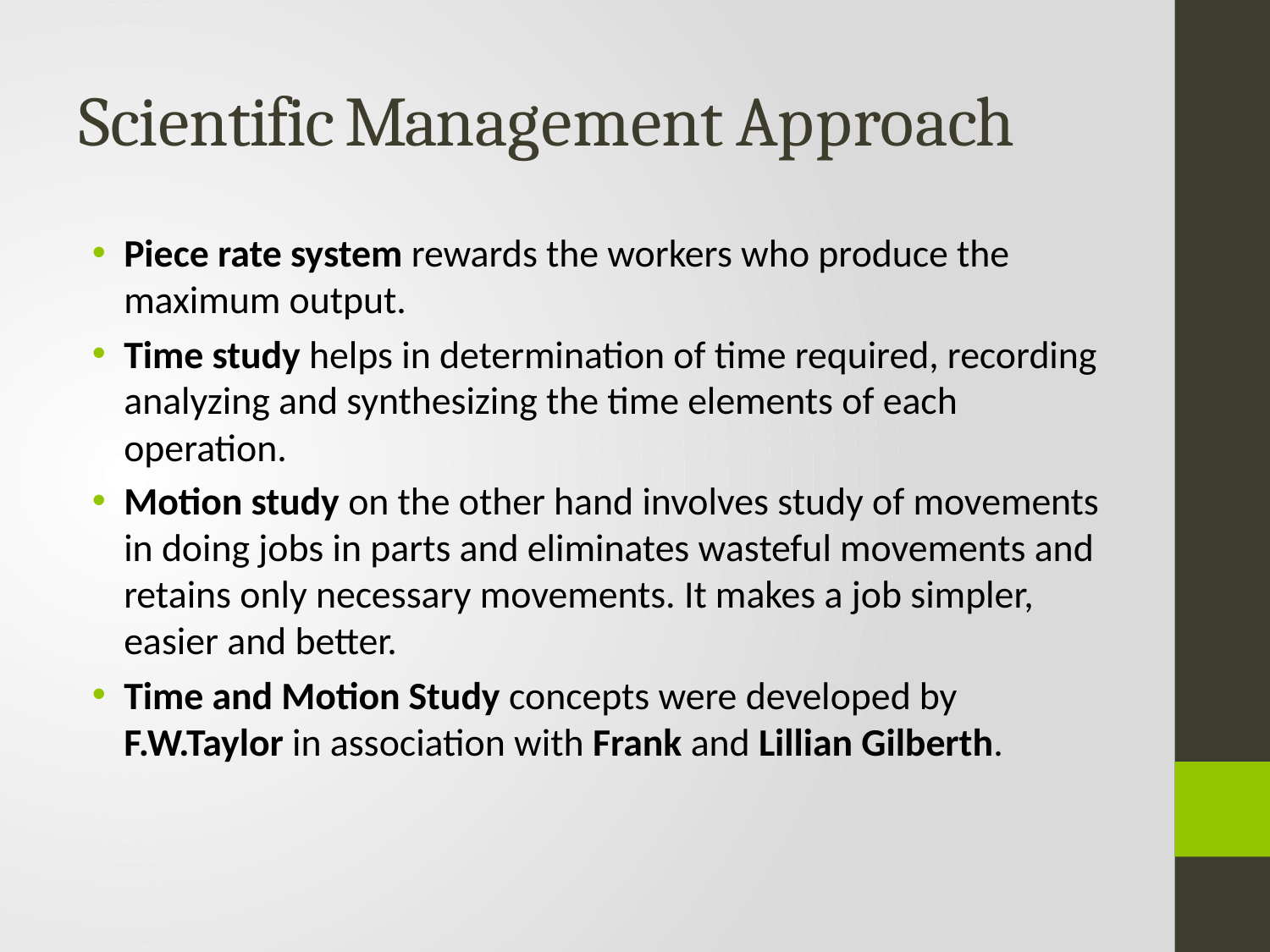

# Scientific Management Approach
Piece rate system rewards the workers who produce the maximum output.
Time study helps in determination of time required, recording analyzing and synthesizing the time elements of each operation.
Motion study on the other hand involves study of movements in doing jobs in parts and eliminates wasteful movements and retains only necessary movements. It makes a job simpler, easier and better.
Time and Motion Study concepts were developed by F.W.Taylor in association with Frank and Lillian Gilberth.